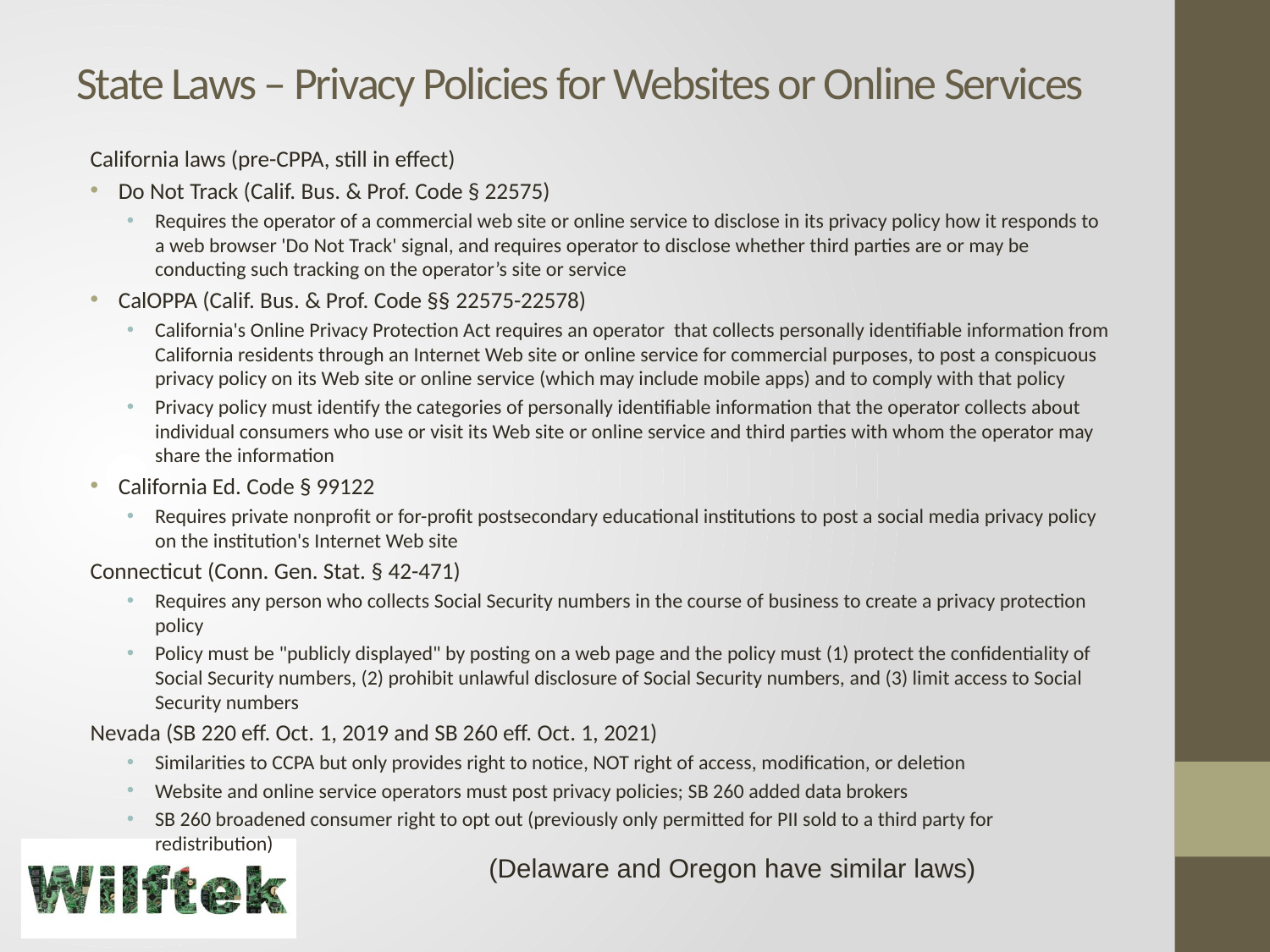

# State Laws – Privacy Policies for Websites or Online Services
California laws (pre-CPPA, still in effect)
Do Not Track (Calif. Bus. & Prof. Code § 22575)
Requires the operator of a commercial web site or online service to disclose in its privacy policy how it responds to a web browser 'Do Not Track' signal, and requires operator to disclose whether third parties are or may be conducting such tracking on the operator’s site or service
CalOPPA (Calif. Bus. & Prof. Code §§ 22575-22578)
California's Online Privacy Protection Act requires an operator  that collects personally identifiable information from California residents through an Internet Web site or online service for commercial purposes, to post a conspicuous privacy policy on its Web site or online service (which may include mobile apps) and to comply with that policy
Privacy policy must identify the categories of personally identifiable information that the operator collects about individual consumers who use or visit its Web site or online service and third parties with whom the operator may share the information
California Ed. Code § 99122
Requires private nonprofit or for-profit postsecondary educational institutions to post a social media privacy policy on the institution's Internet Web site
Connecticut (Conn. Gen. Stat. § 42-471)
Requires any person who collects Social Security numbers in the course of business to create a privacy protection policy
Policy must be "publicly displayed" by posting on a web page and the policy must (1) protect the confidentiality of Social Security numbers, (2) prohibit unlawful disclosure of Social Security numbers, and (3) limit access to Social Security numbers
Nevada (SB 220 eff. Oct. 1, 2019 and SB 260 eff. Oct. 1, 2021)
Similarities to CCPA but only provides right to notice, NOT right of access, modification, or deletion
Website and online service operators must post privacy policies; SB 260 added data brokers
SB 260 broadened consumer right to opt out (previously only permitted for PII sold to a third party for redistribution)
(Delaware and Oregon have similar laws)